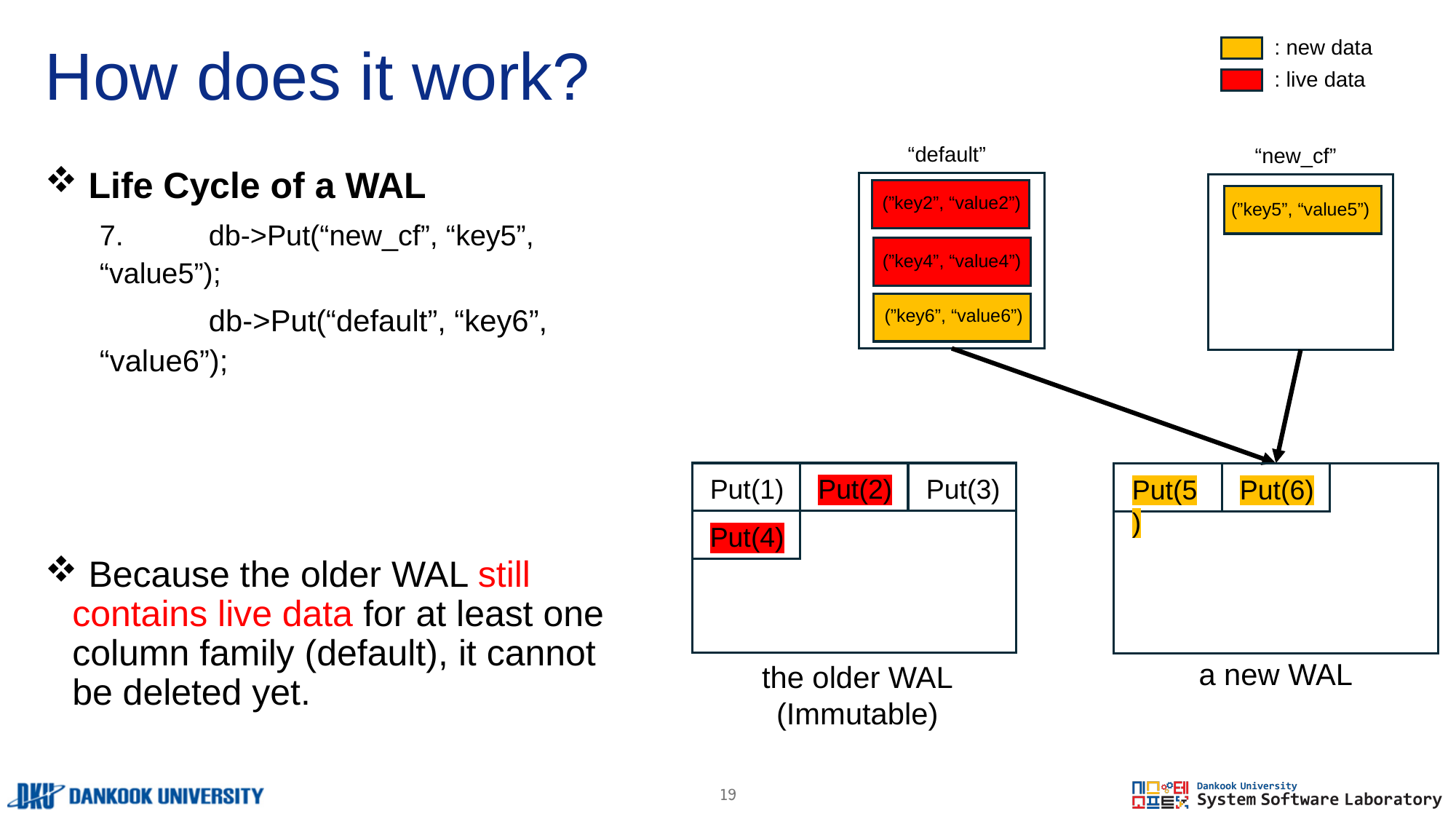

# How does it work?
: new data

: live data

“default”

“new_cf”

the older WAL
(Immutable)
 Life Cycle of a WAL
7.	db->Put(“new_cf”, “key5”, “value5”);
	db->Put(“default”, “key6”, “value6”);

 Because the older WAL still contains live data for at least one column family (default), it cannot be deleted yet.

(”key2”, “value2”)

(”key5”, “value5”)

(”key4”, “value4”)

(”key6”, “value6”)

Put(1)

Put(2)

Put(3)

Put(4)

Put(5)

Put(6)
a new WAL
19